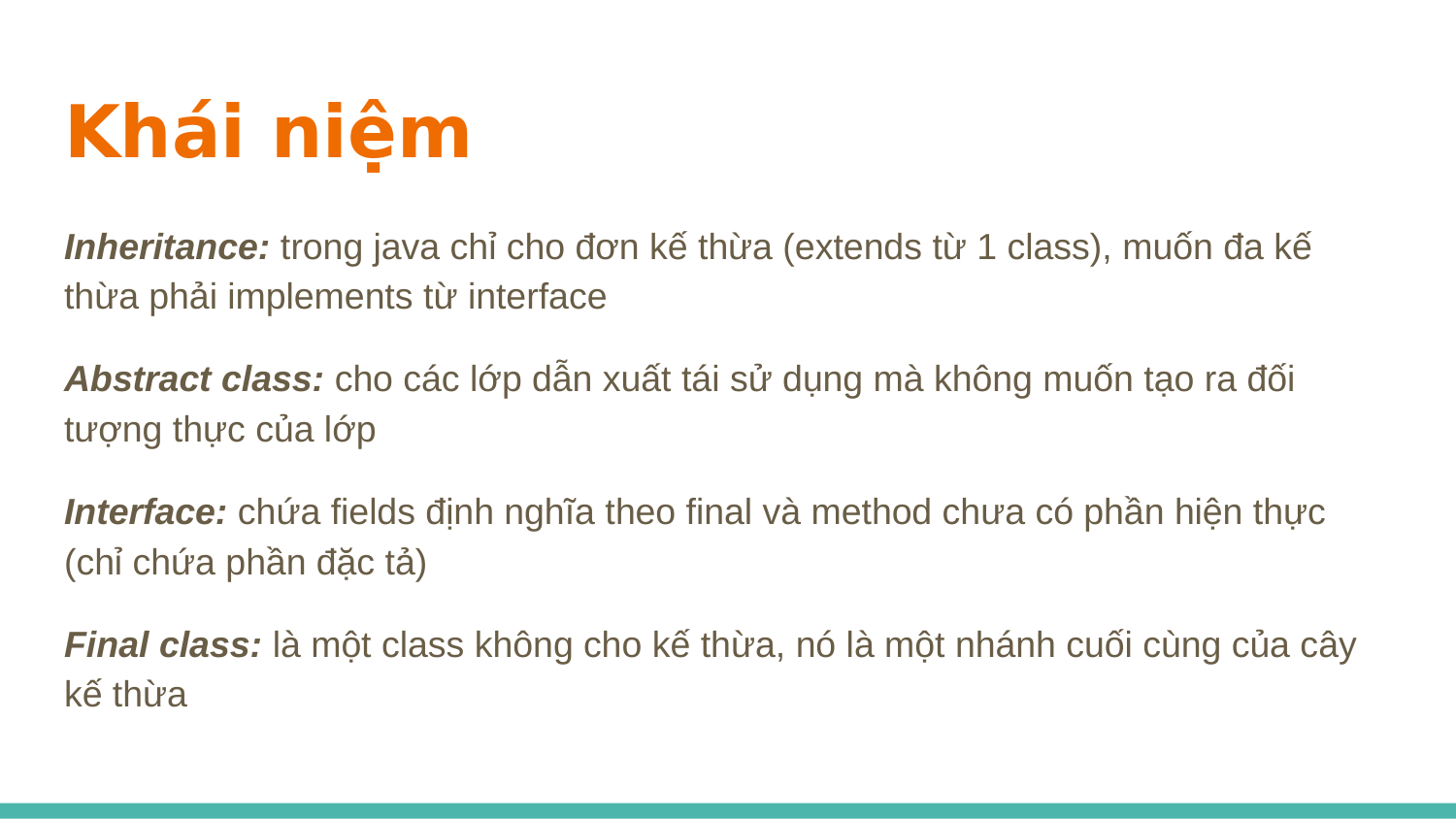

# Khái niệm
Inheritance: trong java chỉ cho đơn kế thừa (extends từ 1 class), muốn đa kế thừa phải implements từ interface
Abstract class: cho các lớp dẫn xuất tái sử dụng mà không muốn tạo ra đối tượng thực của lớp
Interface: chứa fields định nghĩa theo final và method chưa có phần hiện thực (chỉ chứa phần đặc tả)
Final class: là một class không cho kế thừa, nó là một nhánh cuối cùng của cây kế thừa